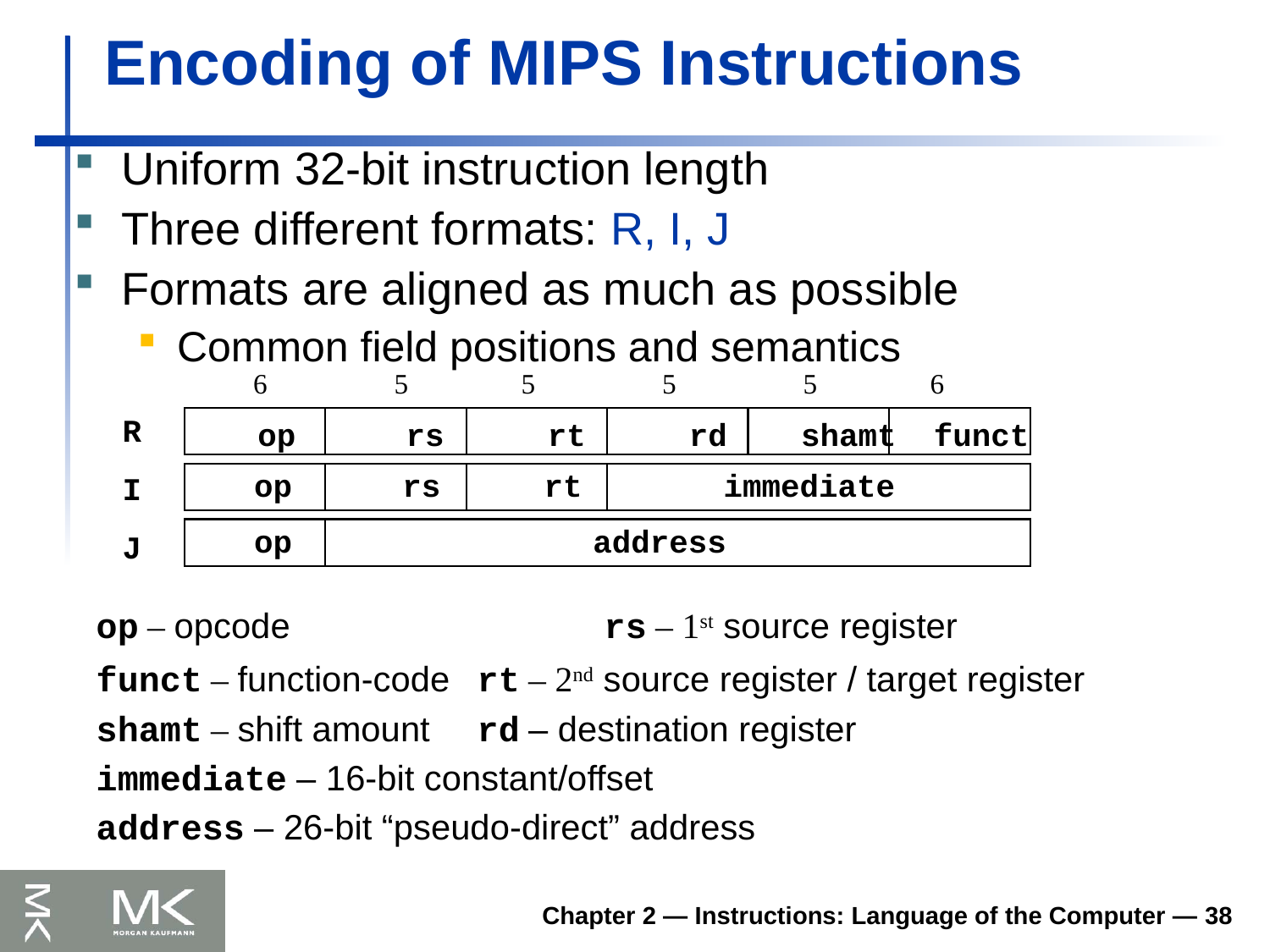

# Encoding of MIPS Instructions

Uniform 32-bit instruction length
Three different formats: R, I, J
Formats are aligned as much as possible
Common field positions and semantics

	op – opcode		  	rs – 1st source register
 	funct – function-code 	rt – 2nd source register / target register
	shamt – shift amount  	rd – destination register
	immediate – 16-bit constant/offset
	address – 26-bit “pseudo-direct” address

6	  5	  5	    5	      5	      6
	  op	  rs	  rt	  rd	shamt	funct
	  op	  rs	  rt	    immediate
	  op	            address

R
I
J
Chapter 2 — Instructions: Language of the Computer — 38